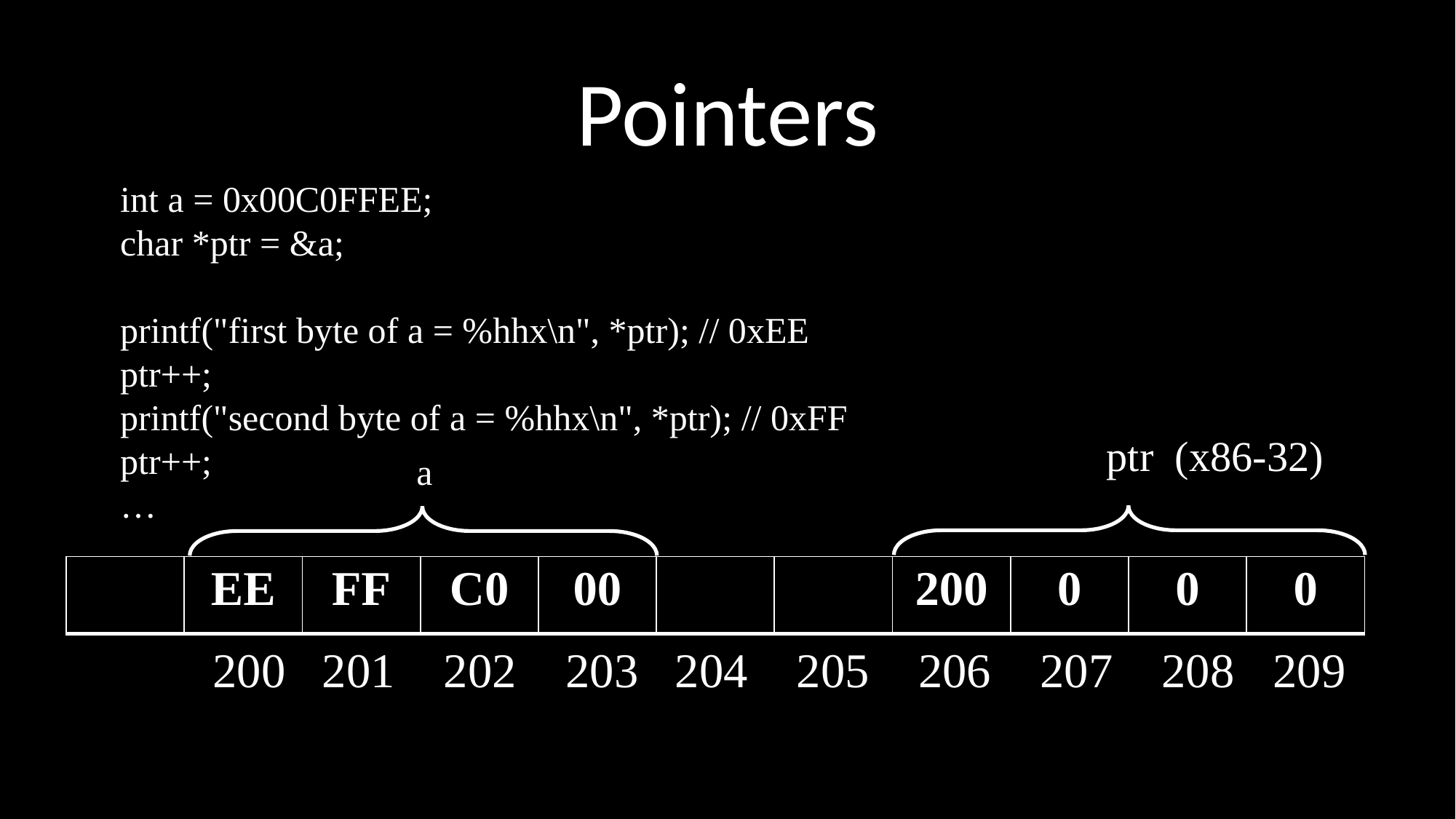

Pointers
int a = 0x00C0FFEE;
char *ptr = &a;

printf("first byte of a = %hhx\n", *ptr); // 0xEE
ptr++;
printf("second byte of a = %hhx\n", *ptr); // 0xFF
ptr++;
…

ptr  (x86-32)
a
|  | EE | FF | C0 | 00 |  |  | 200 | 0 | 0 | 0 |
| --- | --- | --- | --- | --- | --- | --- | --- | --- | --- | --- |
 200   201    202    203   204    205    206    207    208   209